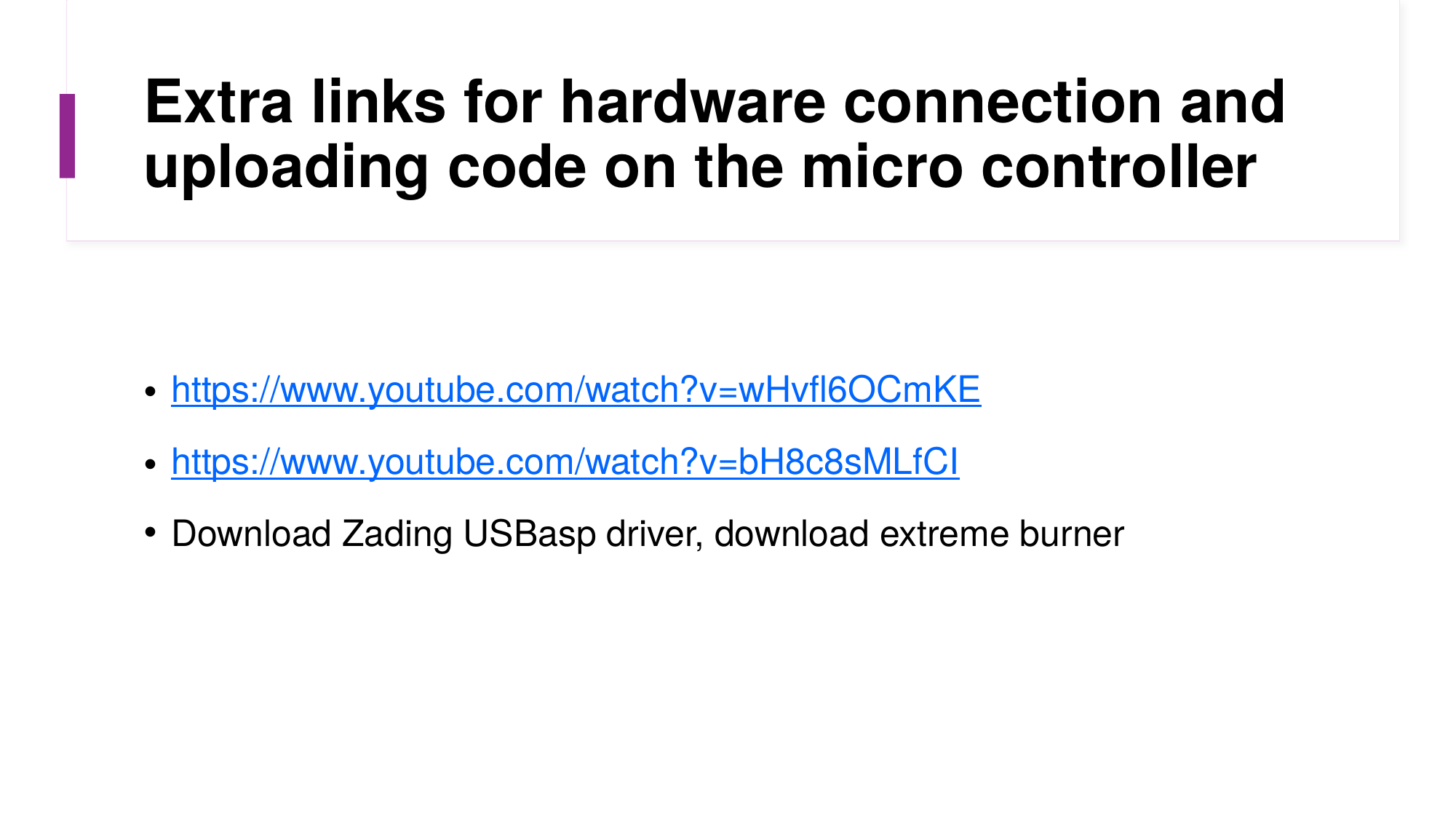

# Extra links for hardware connection and uploading code on the micro controller

https://www.youtube.com/watch?v=wHvfl6OCmKE
https://www.youtube.com/watch?v=bH8c8sMLfCI
Download Zading USBasp driver, download extreme burner